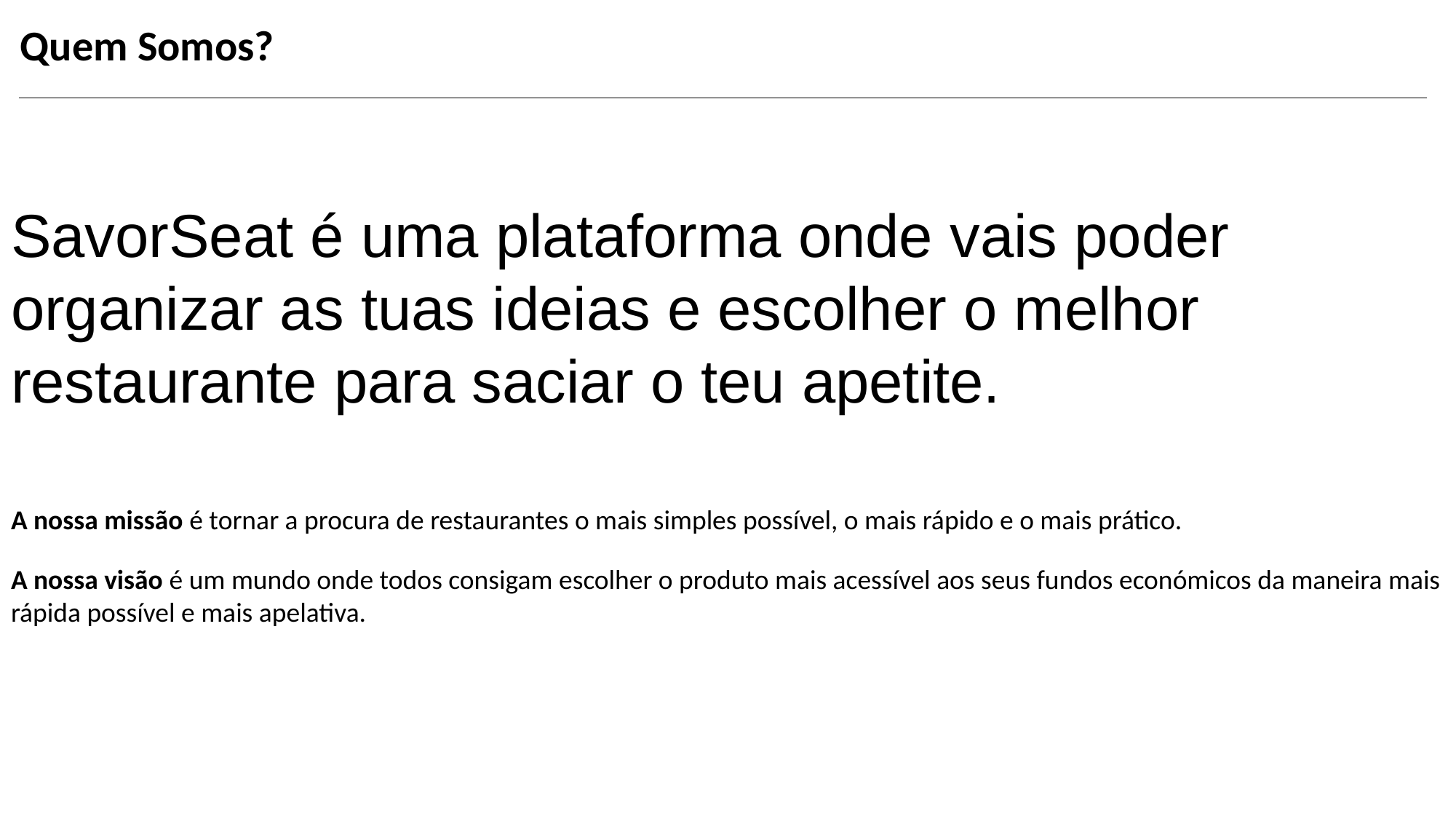

Quem Somos?

SavorSeat é uma plataforma onde vais poder organizar as tuas ideias e escolher o melhor restaurante para saciar o teu apetite.

A nossa missão é tornar a procura de restaurantes o mais simples possível, o mais rápido e o mais prático.
A nossa visão é um mundo onde todos consigam escolher o produto mais acessível aos seus fundos económicos da maneira mais rápida possível e mais apelativa.